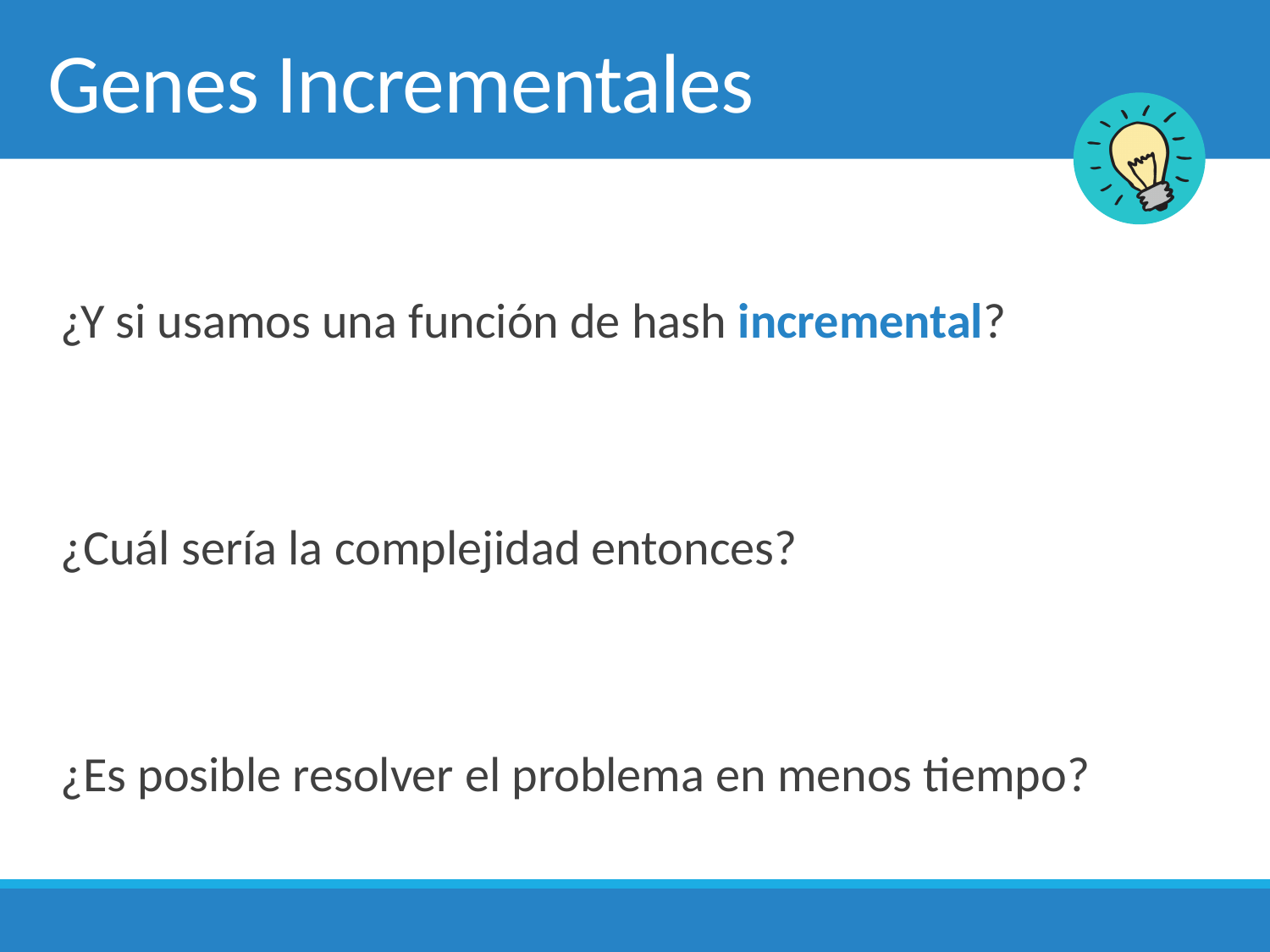

# Genes Incrementales
¿Y si usamos una función de hash incremental?

¿Cuál sería la complejidad entonces?

¿Es posible resolver el problema en menos tiempo?